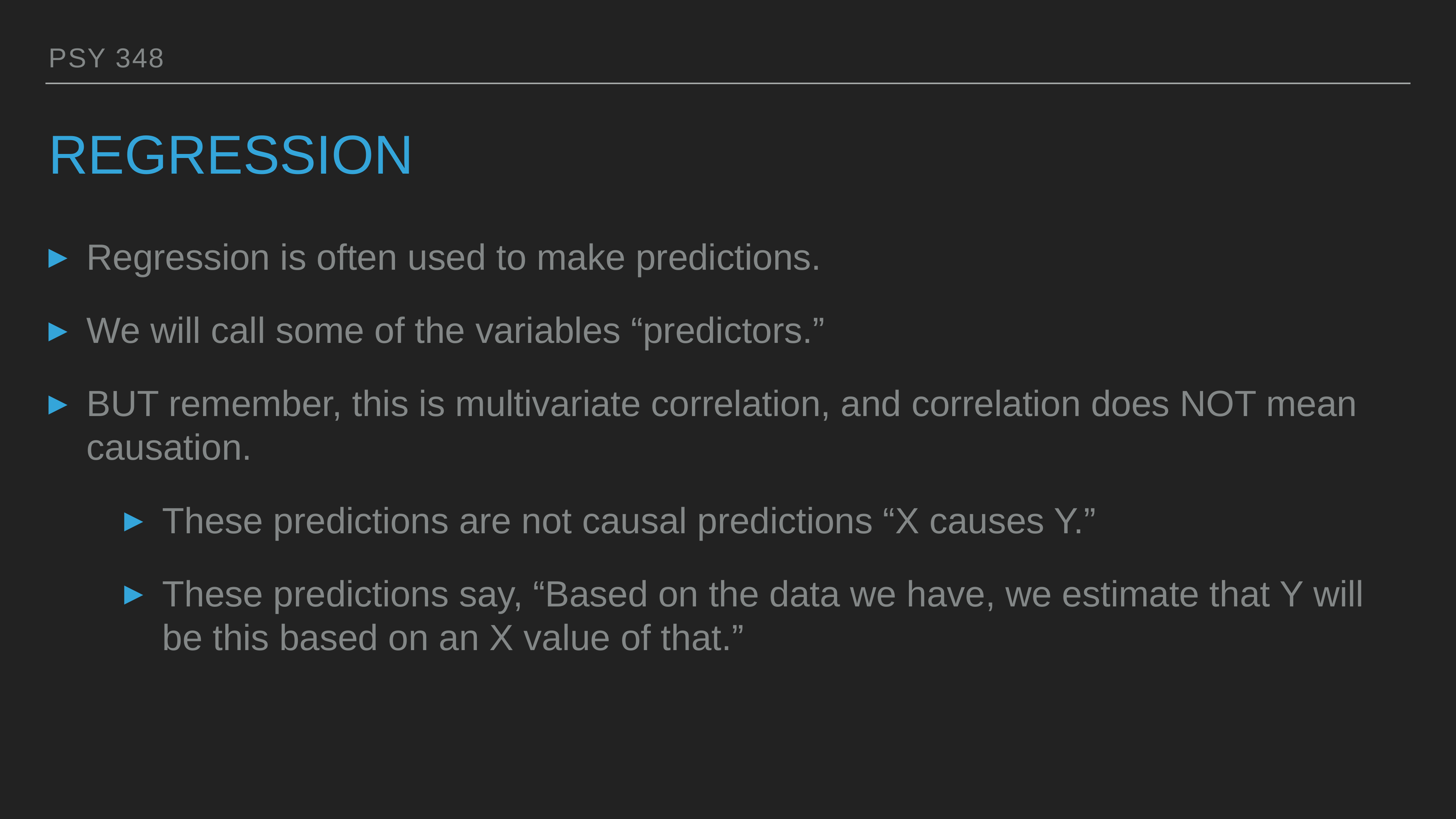

PSY 348
# Regression
Regression is often used to make predictions.
We will call some of the variables “predictors.”
BUT remember, this is multivariate correlation, and correlation does NOT mean causation.
These predictions are not causal predictions “X causes Y.”
These predictions say, “Based on the data we have, we estimate that Y will be this based on an X value of that.”